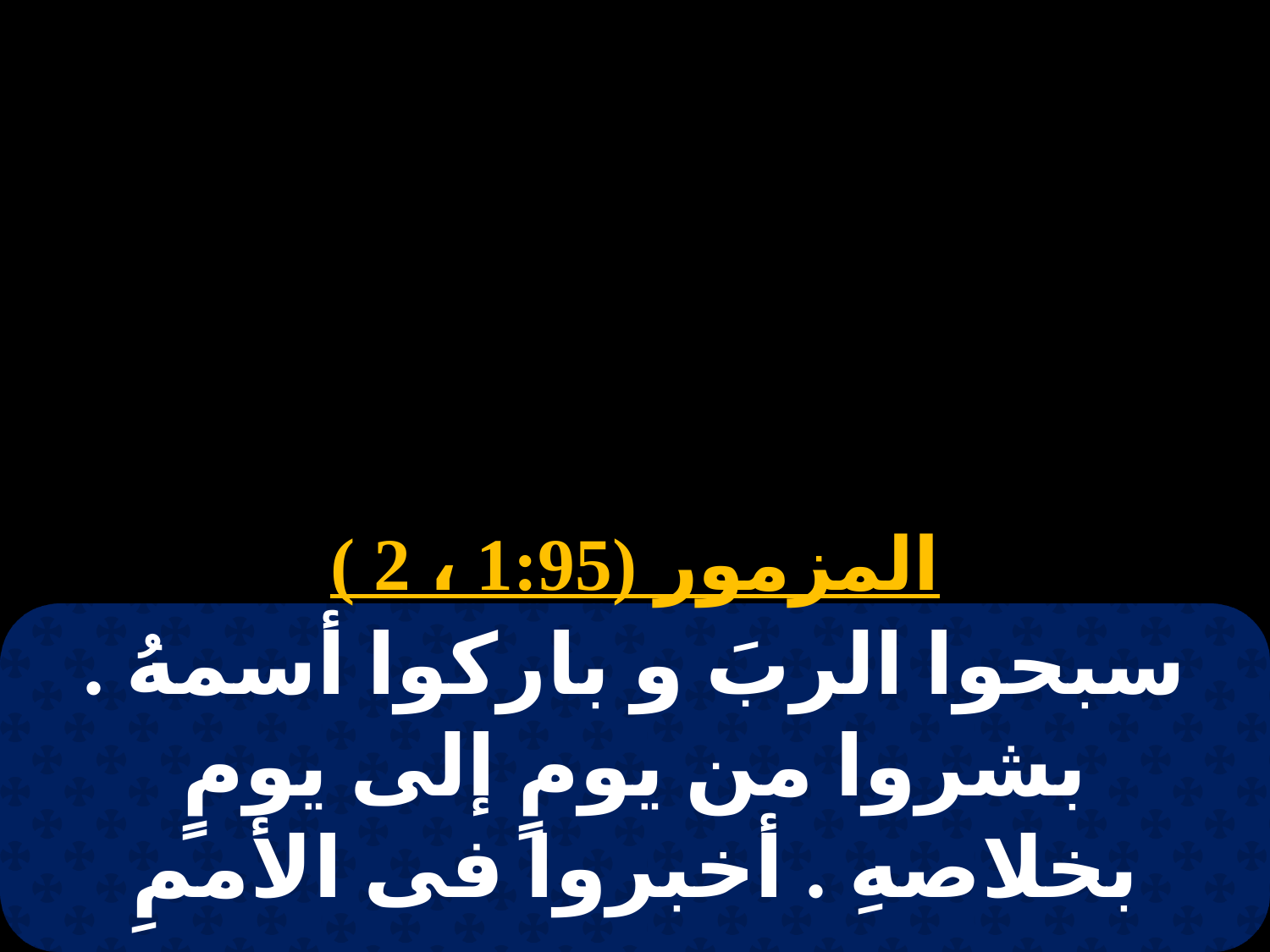

المزمور (1:95 ، 2 )
سبحوا الربَ و باركوا أسمهُ . بشروا من يومٍ إلى يومٍ بخلاصهِ . أخبروا فى الأممِ بمجدهِ .
 و فى جميعِ الشعوبِ بعجائبهِ.